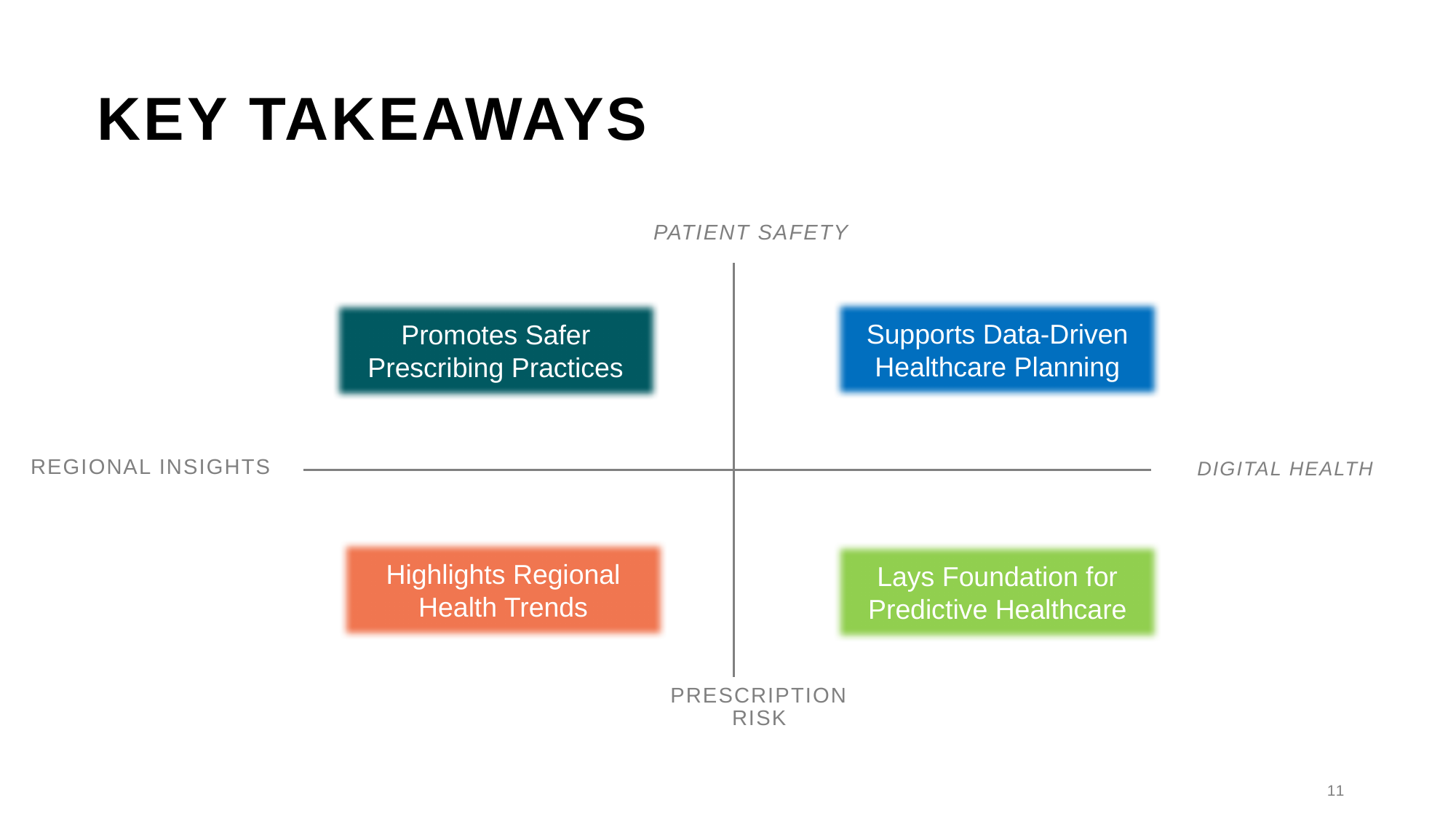

# Key Takeaways
Patient Safety
Supports Data-Driven Healthcare Planning
Promotes Safer Prescribing Practices
A
Regional Insights
     DIGITAL Health
B
D
Highlights Regional Health Trends
Lays Foundation for Predictive Healthcare
E
C
Prescription Risk
11